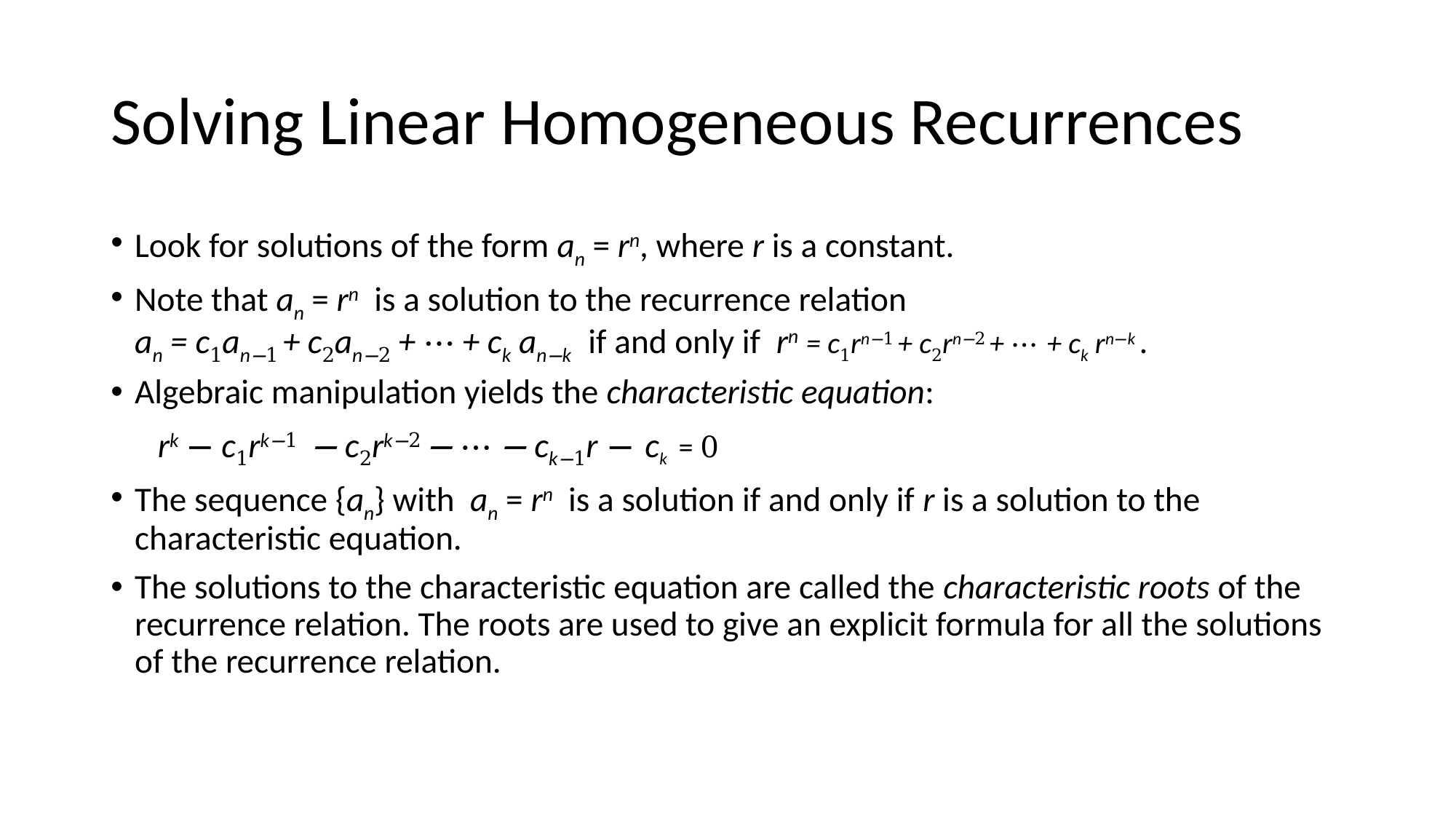

# Solving Linear Homogeneous Recurrences
Look for solutions of the form an = rn, where r is a constant.
Note that an = rn  is a solution to the recurrence relation
an = c1an−1 + c2an−2 + ⋯ + ck an−k   if and only if  rn = c1rn−1 + c2rn−2 + ⋯ + ck rn−k .
Algebraic manipulation yields the characteristic equation:
      rk − c1rk−1  − c2rk−2 − ⋯ − ck−1r  − ck   = 0
The sequence {an} with  an = rn  is a solution if and only if r is a solution to the characteristic equation.
The solutions to the characteristic equation are called the characteristic roots of the recurrence relation. The roots are used to give an explicit formula for all the solutions of the recurrence relation.